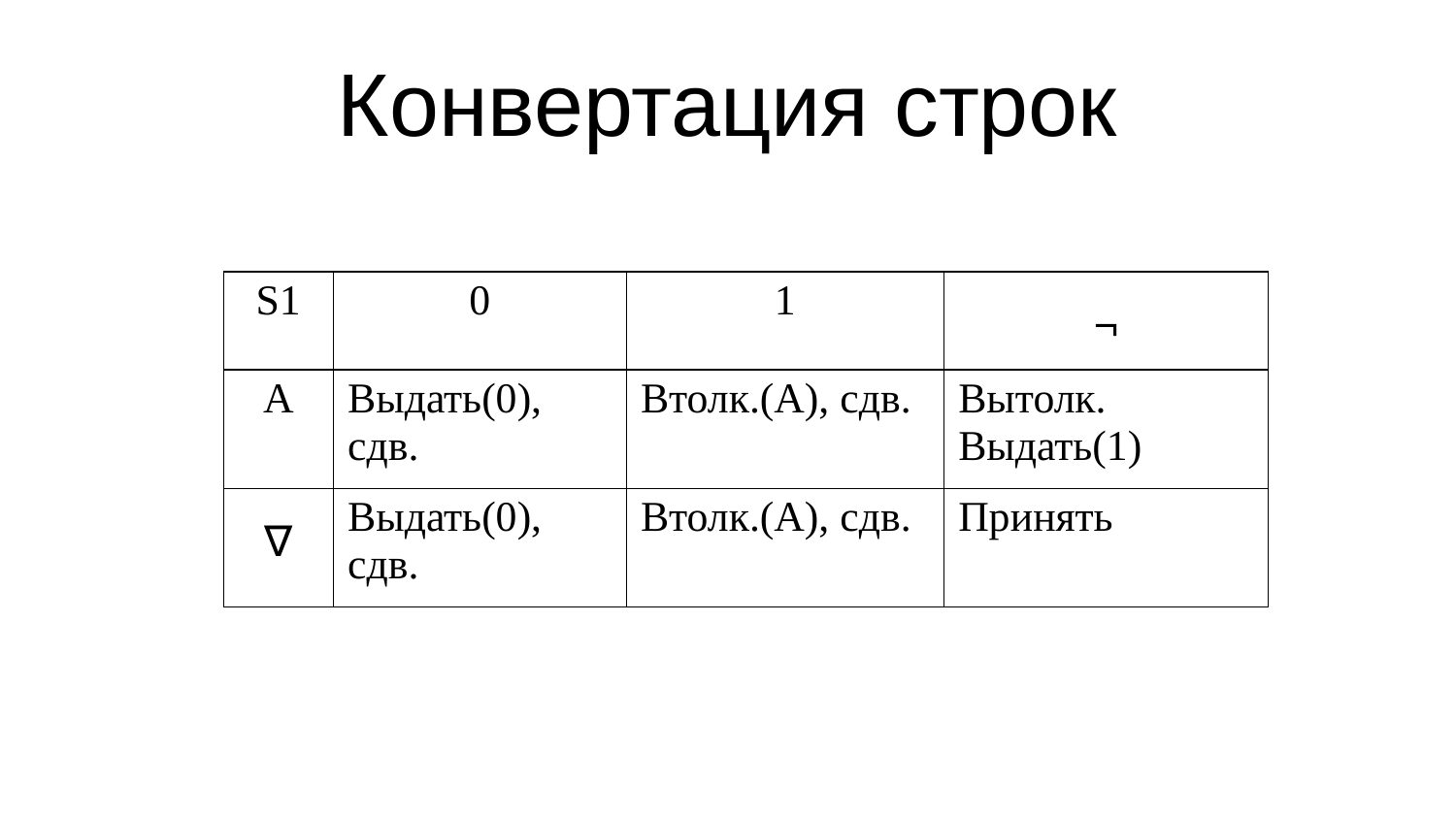

Конвертация строк
| S1 | 0 | 1 | ¬ |
| --- | --- | --- | --- |
| А | Выдать(0), сдв. | Втолк.(А), сдв. | Вытолк. Выдать(1) |
| ∇ | Выдать(0), сдв. | Втолк.(А), сдв. | Принять |